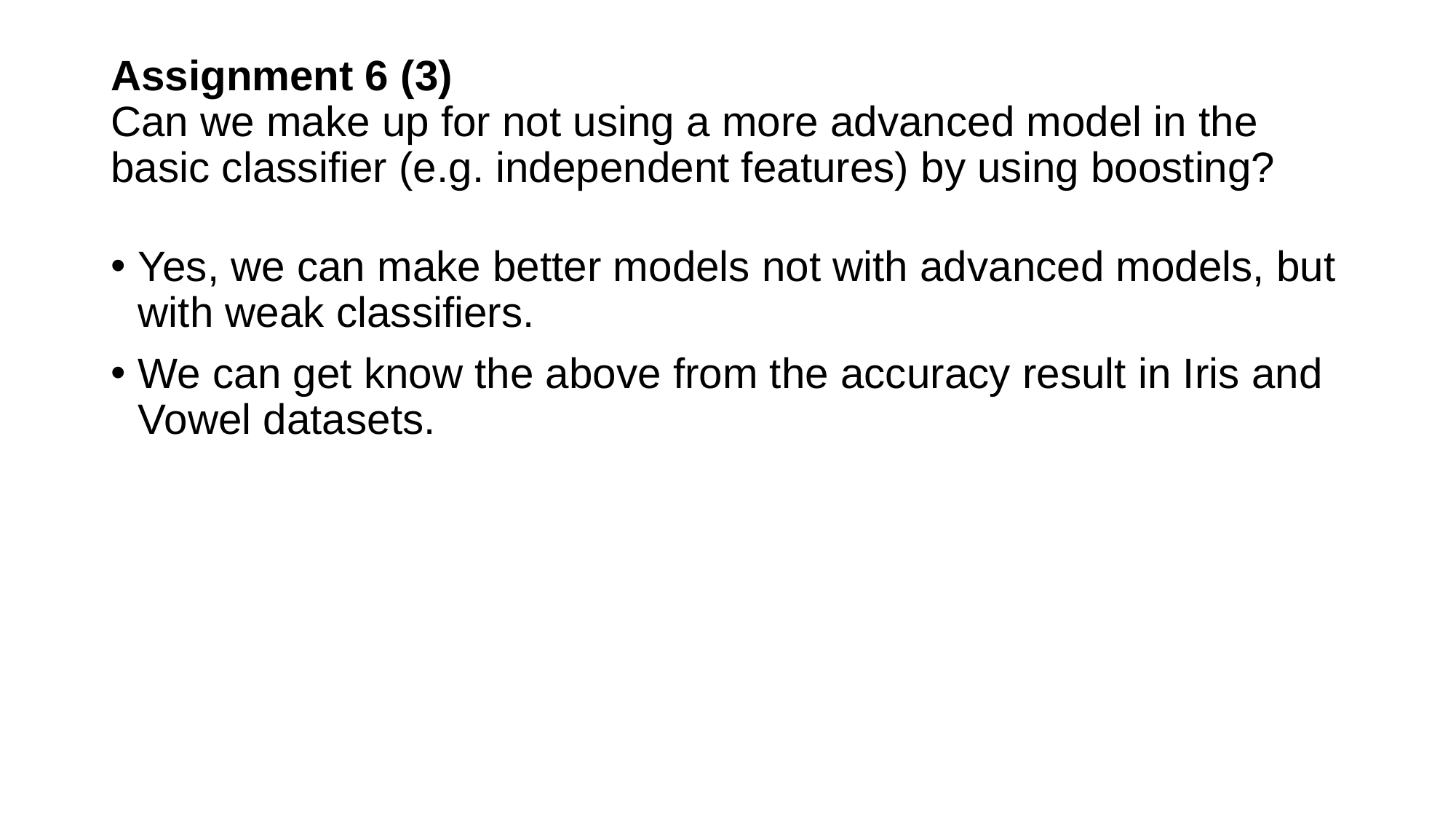

# Assignment 6 (3) Can we make up for not using a more advanced model in the basic classifier (e.g. independent features) by using boosting?
Yes, we can make better models not with advanced models, but with weak classifiers.
We can get know the above from the accuracy result in Iris and Vowel datasets.